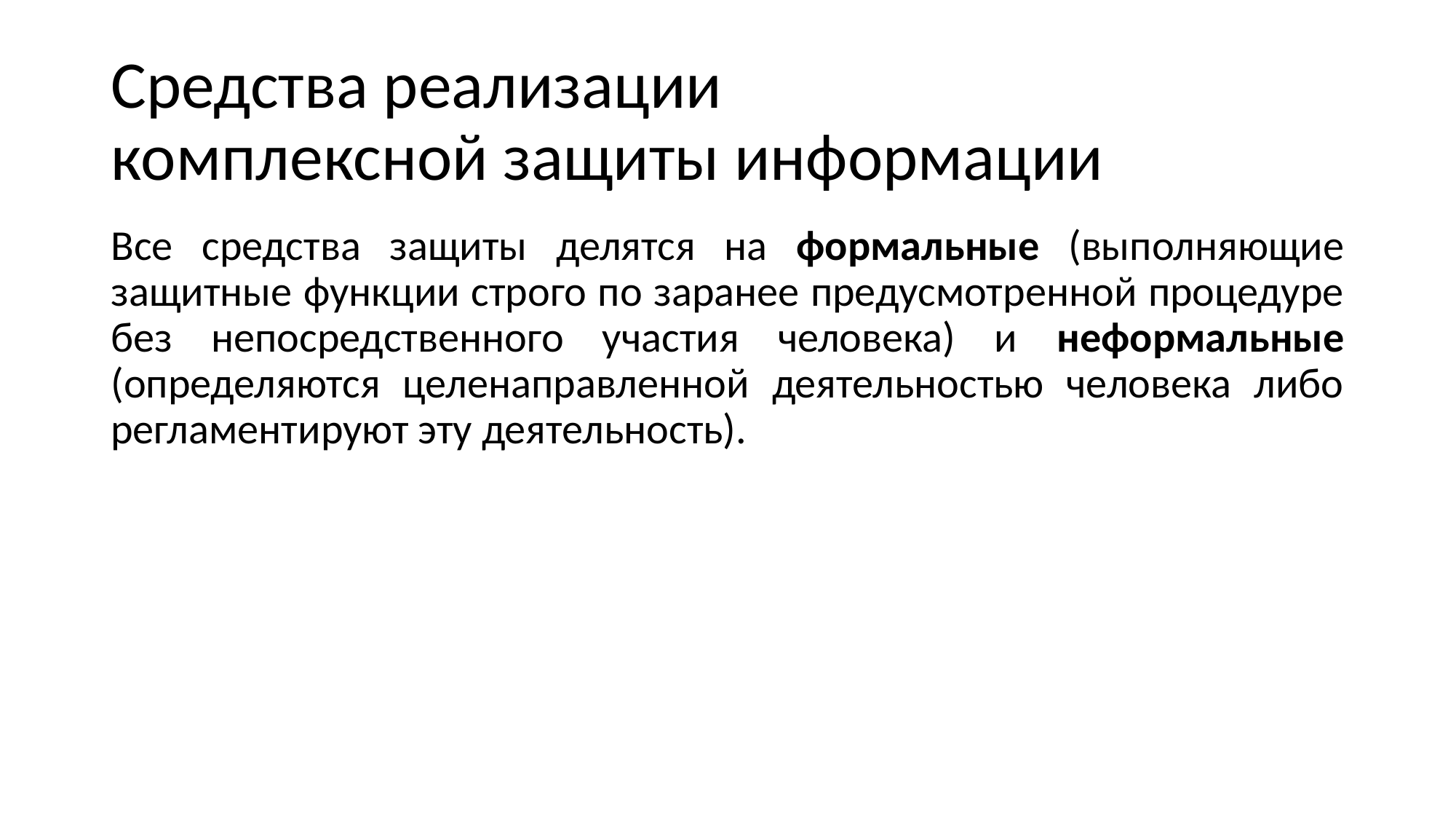

# Средства реализации комплексной защиты информации
Все средства защиты делятся на формальные (выполняющие защитные функции строго по заранее предусмотренной процедуре без непосредственного участия человека) и неформальные (определяются целенаправленной деятельностью человека либо регламентируют эту деятельность).